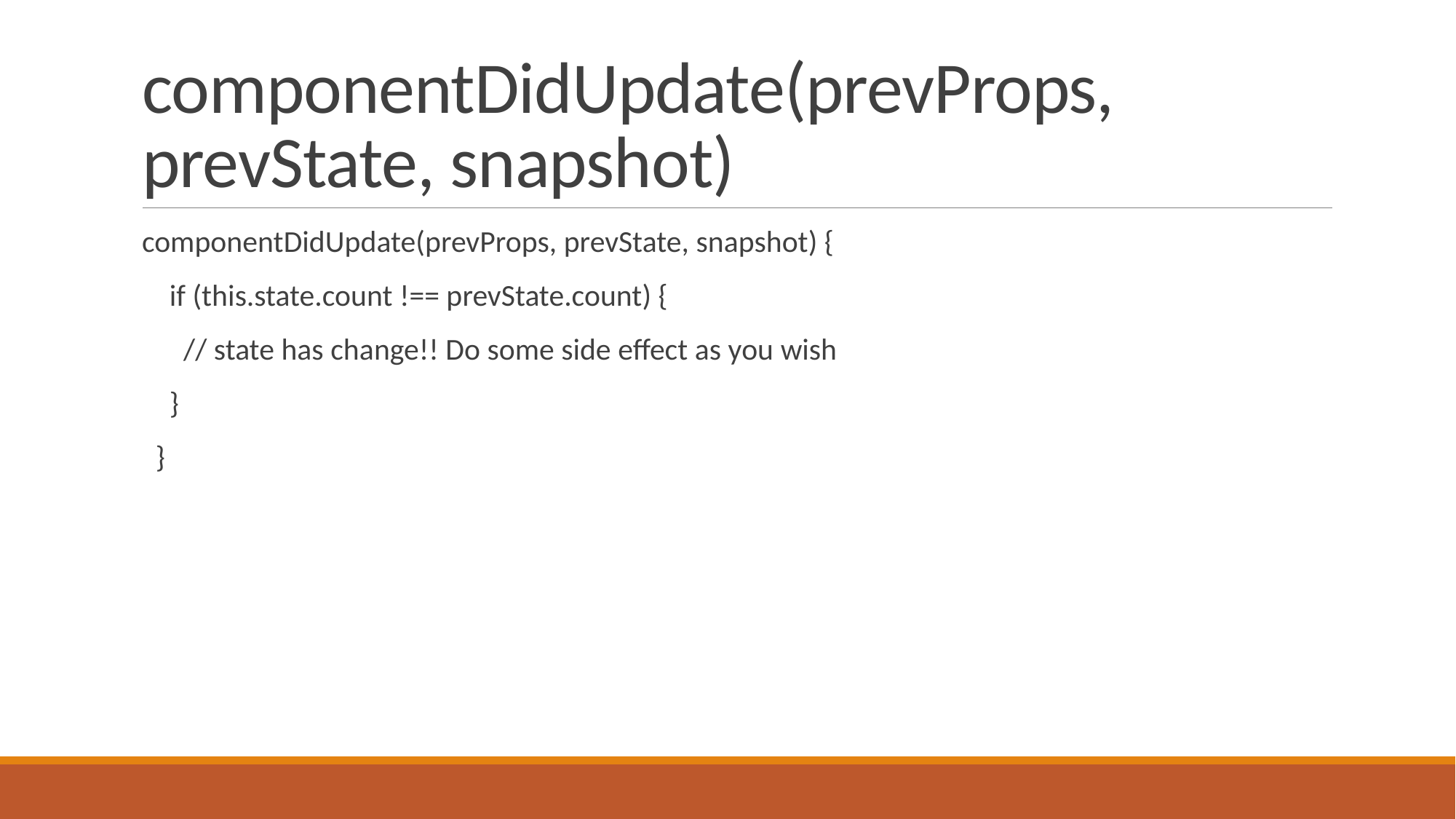

# componentDidUpdate(prevProps, prevState, snapshot)
componentDidUpdate(prevProps, prevState, snapshot) {
    if (this.state.count !== prevState.count) {
      // state has change!! Do some side effect as you wish
    }
  }